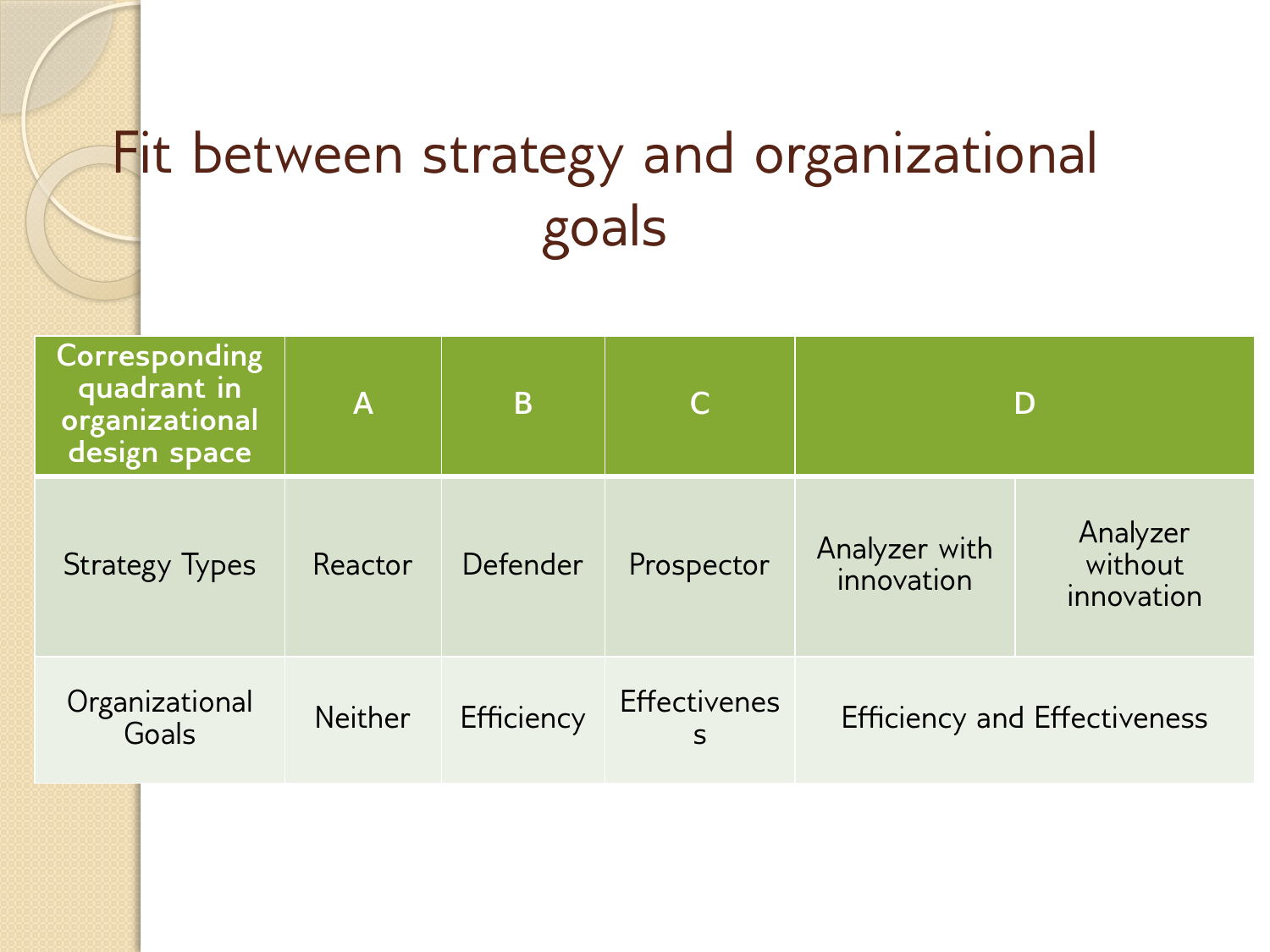

# Fit between strategy and organizational goals
| Corresponding quadrant in organizational design space | A | B | C | D |  |
| --- | --- | --- | --- | --- | --- |
| Strategy Types | Reactor | Defender | Prospector | Analyzer with innovation | Analyzer without innovation |
| Organizational Goals | Neither | Efficiency | Effectiveness | Efficiency and Effectiveness |  |